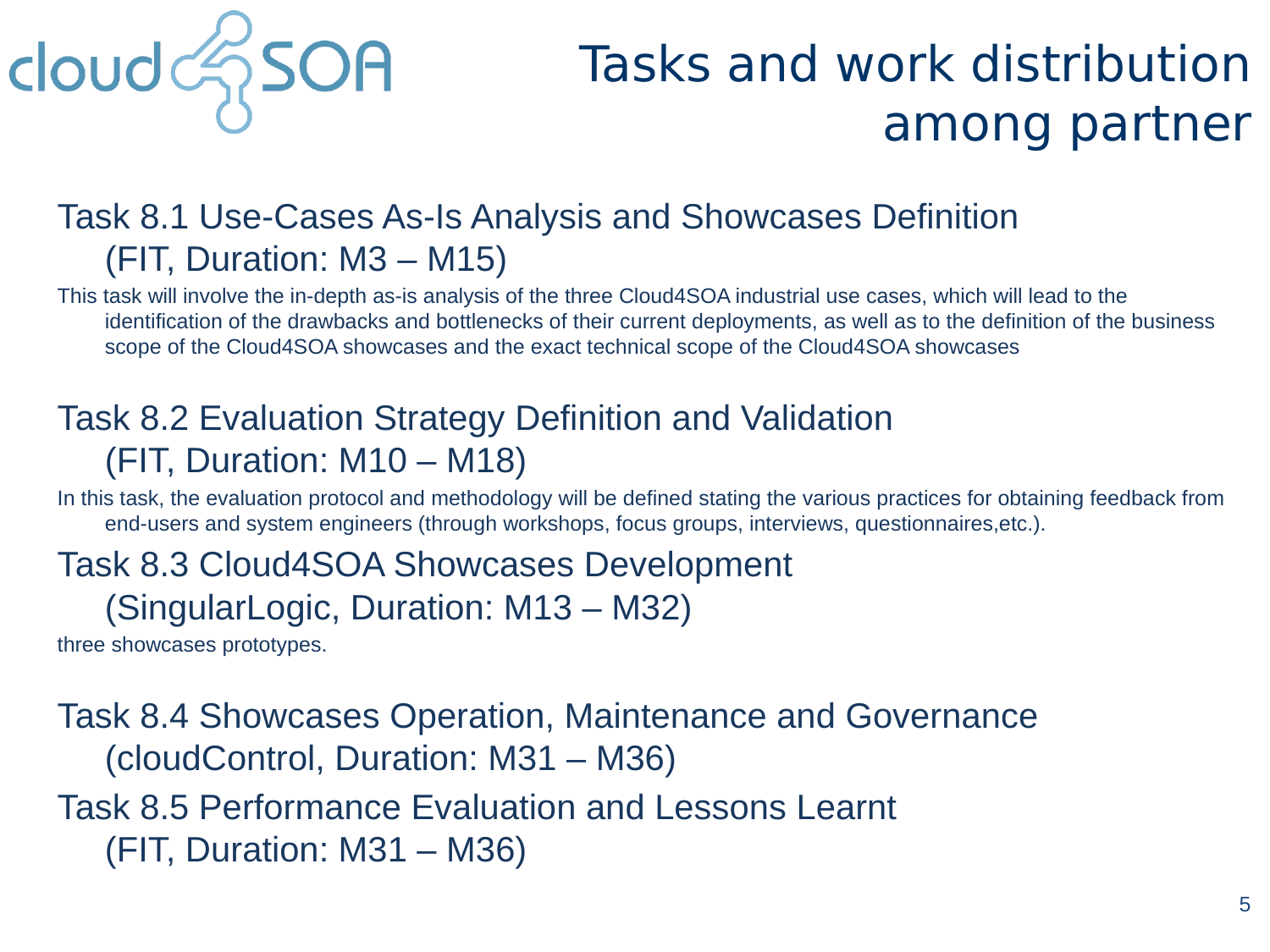

Tasks and work distribution among partner
Task 8.1 Use-Cases As-Is Analysis and Showcases Definition
(FIT, Duration: M3 – M15)
This task will involve the in-depth as-is analysis of the three Cloud4SOA industrial use cases, which will lead to the identification of the drawbacks and bottlenecks of their current deployments, as well as to the definition of the business scope of the Cloud4SOA showcases and the exact technical scope of the Cloud4SOA showcases

Task 8.2 Evaluation Strategy Definition and Validation
(FIT, Duration: M10 – M18)
In this task, the evaluation protocol and methodology will be defined stating the various practices for obtaining feedback from end-users and system engineers (through workshops, focus groups, interviews, questionnaires,etc.).
Task 8.3 Cloud4SOA Showcases Development
(SingularLogic, Duration: M13 – M32)
three showcases prototypes.

Task 8.4 Showcases Operation, Maintenance and Governance (cloudControl, Duration: M31 – M36)
Task 8.5 Performance Evaluation and Lessons Learnt
(FIT, Duration: M31 – M36)
5
5